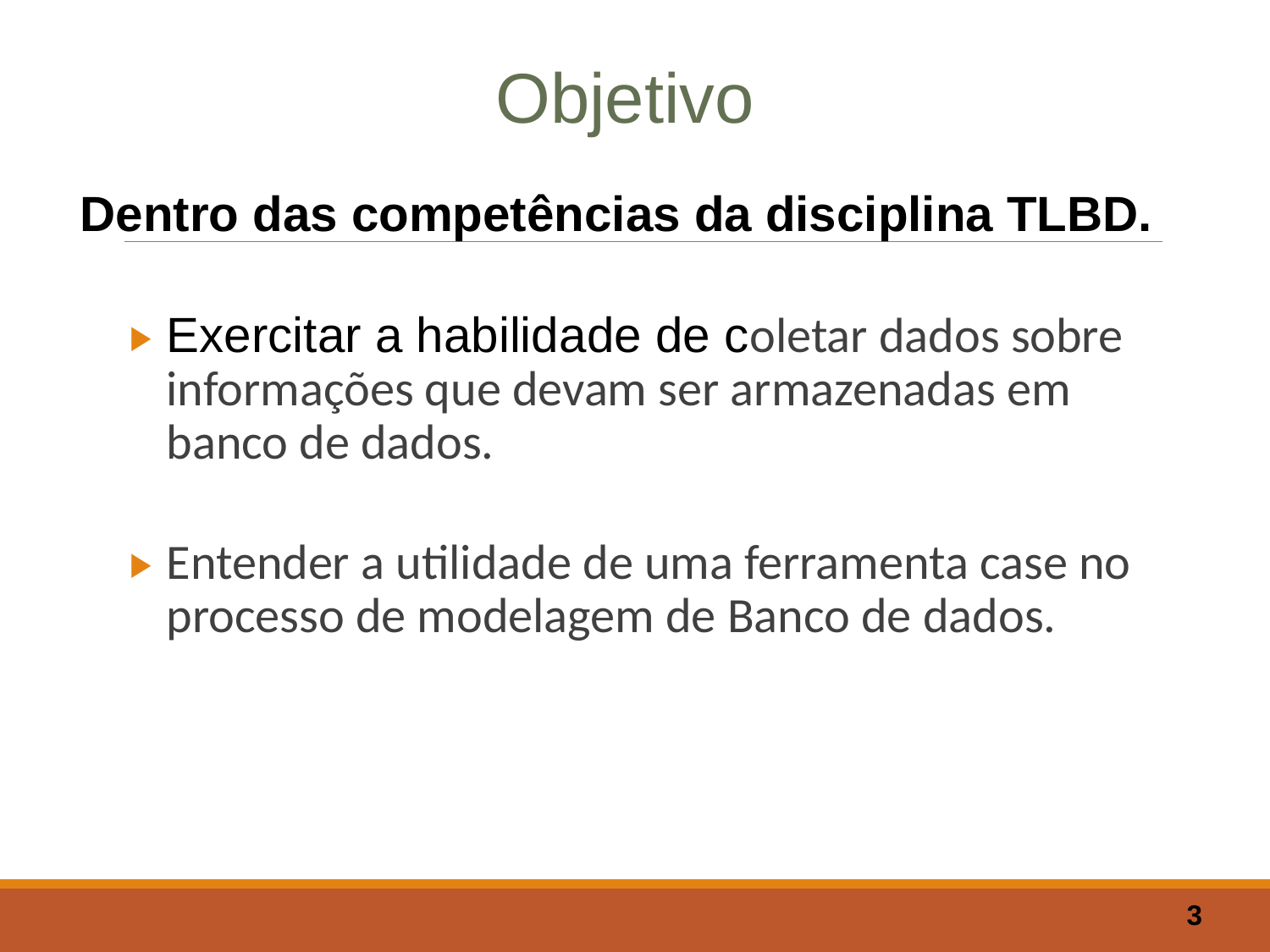

Objetivo
Dentro das competências da disciplina TLBD.

Exercitar a habilidade de coletar dados sobre informações que devam ser armazenadas em banco de dados.

Entender a utilidade de uma ferramenta case no processo de modelagem de Banco de dados.
3